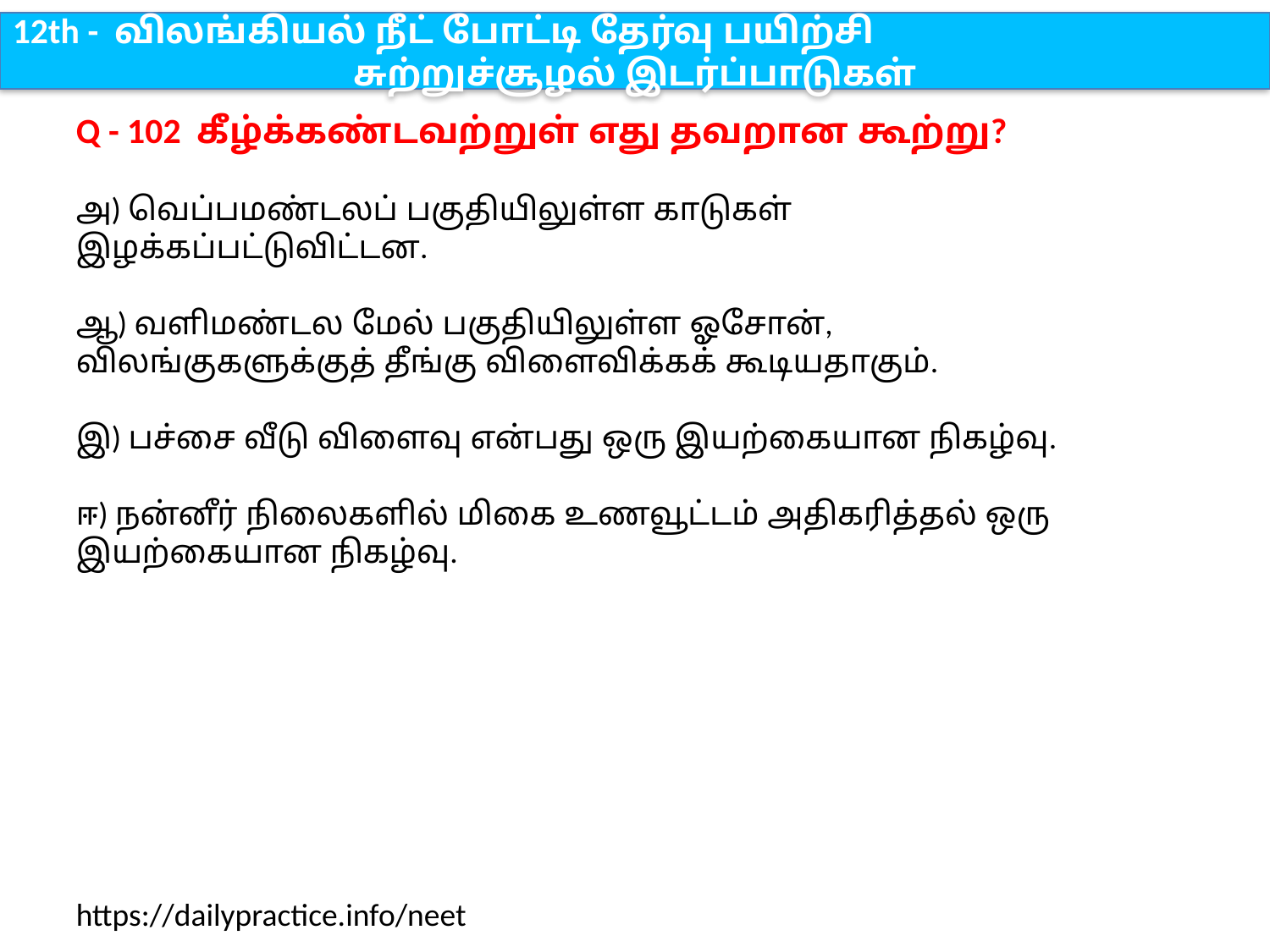

12th -  விலங்கியல் நீட் போட்டி தேர்வு பயிற்சி
சுற்றுச்சூழல் இடர்ப்பாடுகள்

Q - 102  கீழ்க்கண்டவற்றுள் எது தவறான கூற்று?

அ) வெப்பமண்டலப் பகுதியிலுள்ள காடுகள் இழக்கப்பட்டுவிட்டன.

ஆ) வளிமண்டல மேல் பகுதியிலுள்ள ஓசோன், விலங்குகளுக்குத் தீங்கு விளைவிக்கக் கூடியதாகும்.

இ) பச்சை வீடு விளைவு என்பது ஒரு இயற்கையான நிகழ்வு.

ஈ) நன்னீர் நிலைகளில் மிகை உணவூட்டம் அதிகரித்தல் ஒரு இயற்கையான நிகழ்வு.
https://dailypractice.info/neet